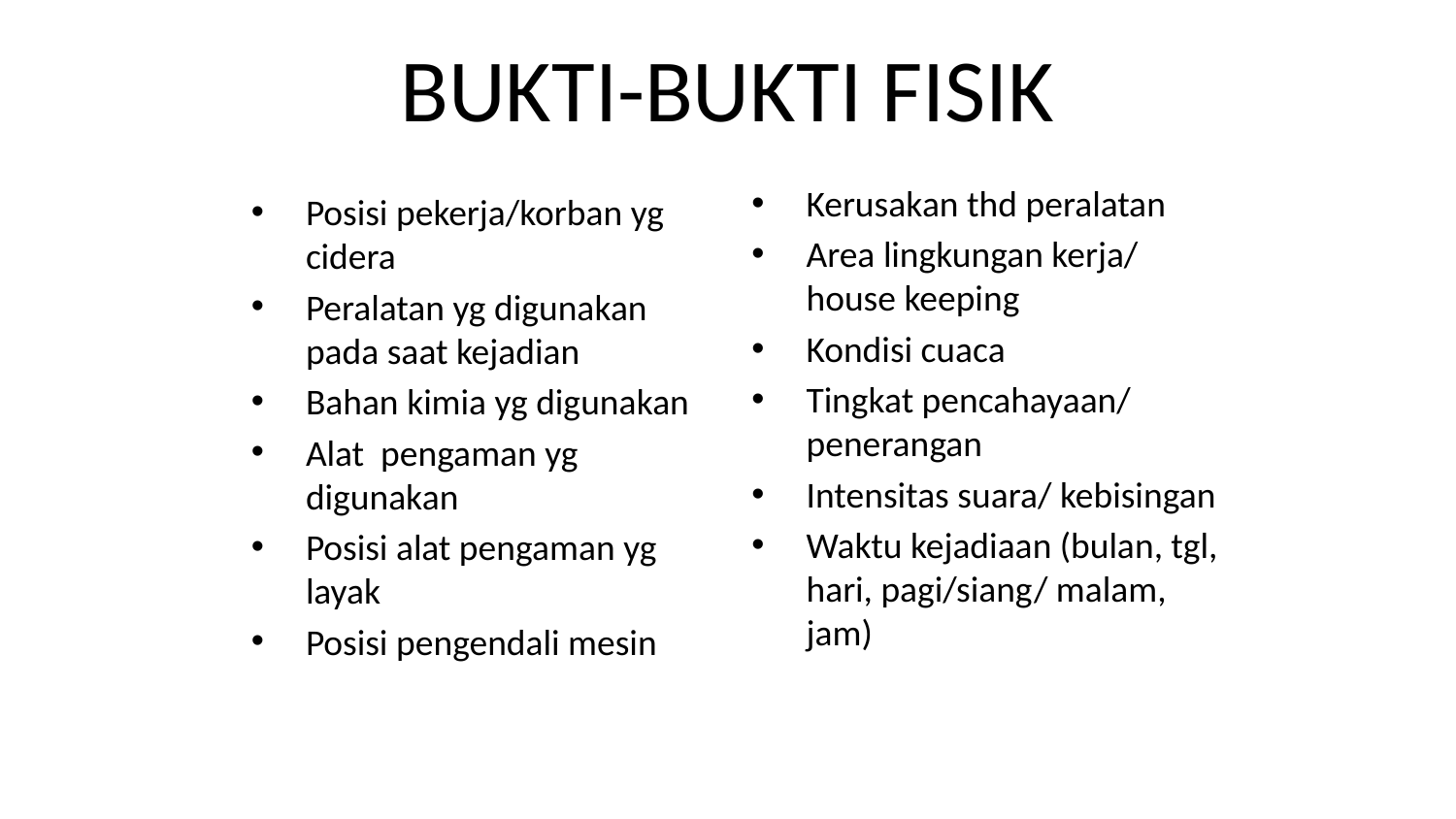

# BUKTI-BUKTI FISIK
Kerusakan thd peralatan
Area lingkungan kerja/ house keeping
Kondisi cuaca
Tingkat pencahayaan/ penerangan
Intensitas suara/ kebisingan
Waktu kejadiaan (bulan, tgl, hari, pagi/siang/ malam, jam)
Posisi pekerja/korban yg cidera
Peralatan yg digunakan pada saat kejadian
Bahan kimia yg digunakan
Alat  pengaman yg digunakan
Posisi alat pengaman yg layak
Posisi pengendali mesin